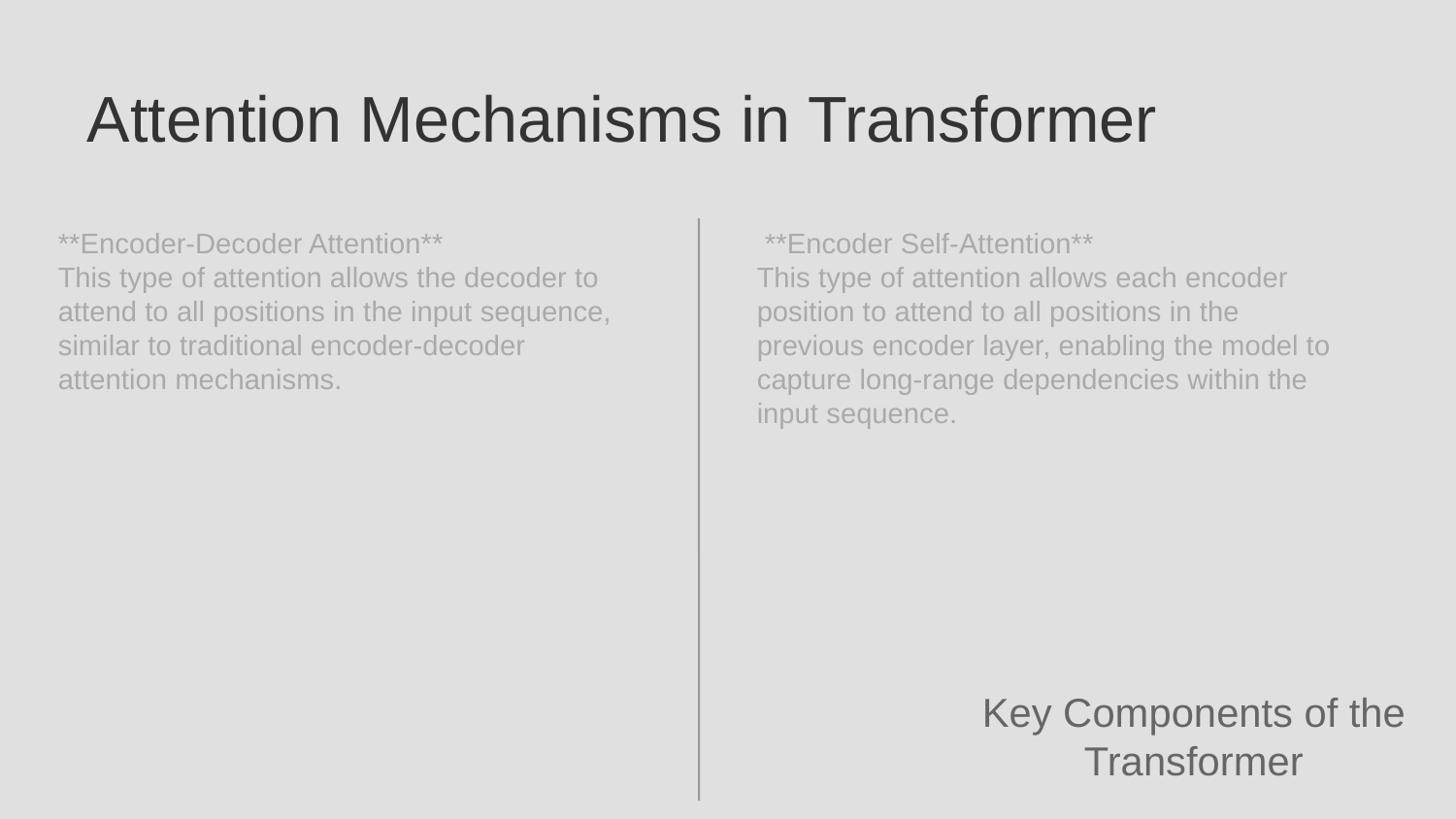

Attention Mechanisms in Transformer
**Encoder-Decoder Attention**
This type of attention allows the decoder to attend to all positions in the input sequence, similar to traditional encoder-decoder attention mechanisms.

 **Encoder Self-Attention**
This type of attention allows each encoder position to attend to all positions in the previous encoder layer, enabling the model to capture long-range dependencies within the input sequence.
Key Components of the Transformer